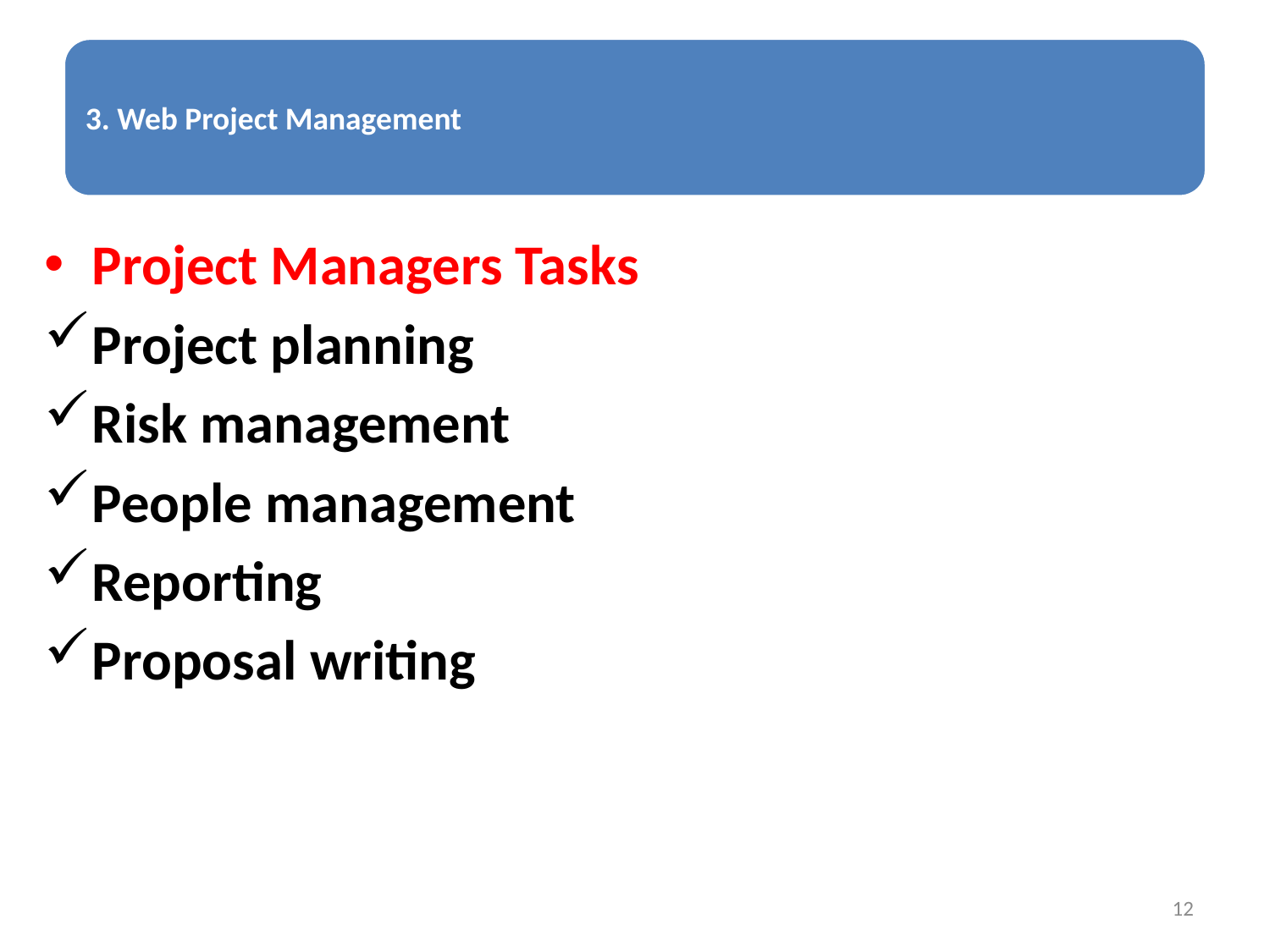

3. Web Project Management
Project Managers Tasks
Project planning
Risk management
People management
Reporting
Proposal writing

12